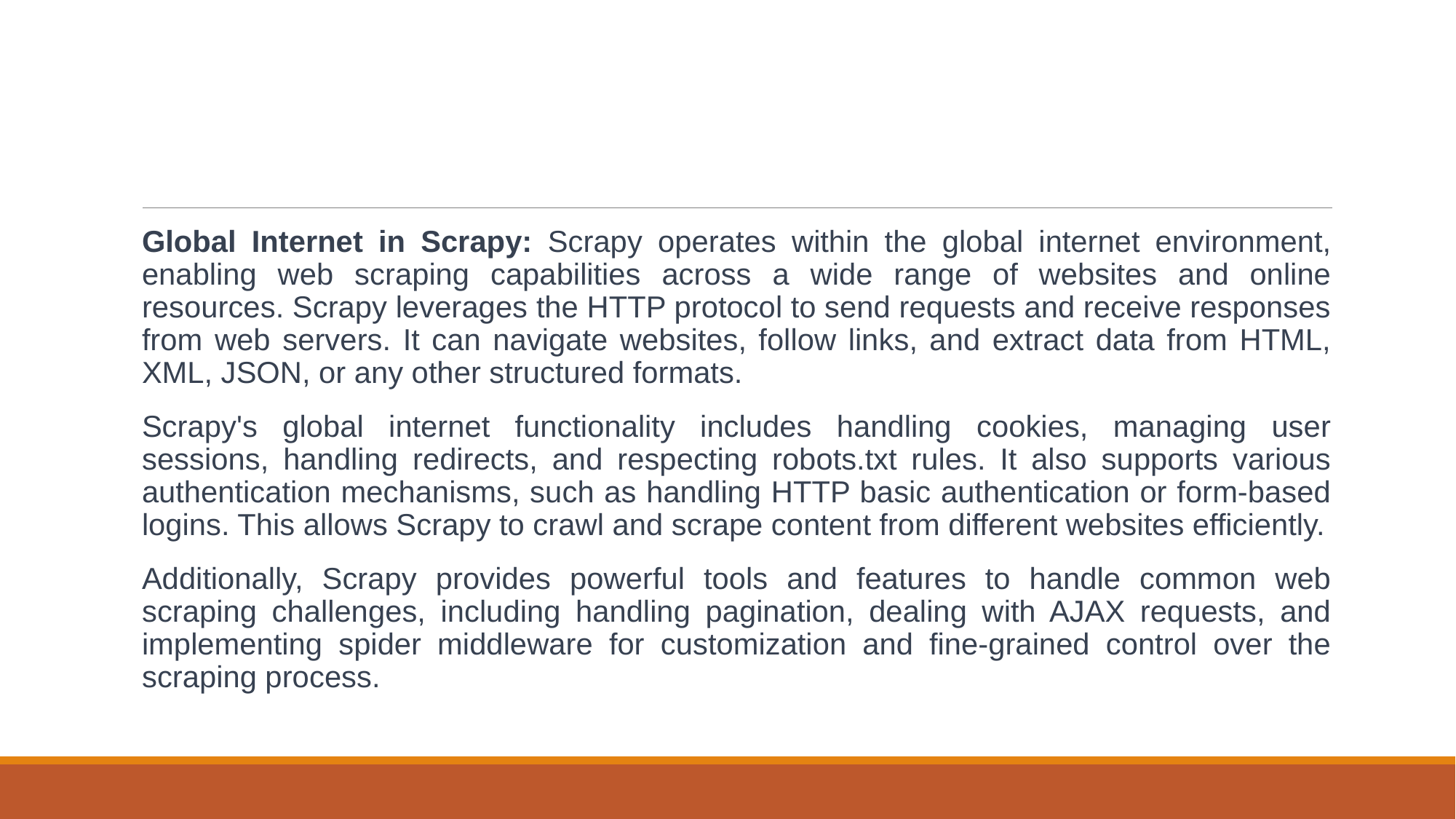

#
Global Internet in Scrapy: Scrapy operates within the global internet environment, enabling web scraping capabilities across a wide range of websites and online resources. Scrapy leverages the HTTP protocol to send requests and receive responses from web servers. It can navigate websites, follow links, and extract data from HTML, XML, JSON, or any other structured formats.
Scrapy's global internet functionality includes handling cookies, managing user sessions, handling redirects, and respecting robots.txt rules. It also supports various authentication mechanisms, such as handling HTTP basic authentication or form-based logins. This allows Scrapy to crawl and scrape content from different websites efficiently.
Additionally, Scrapy provides powerful tools and features to handle common web scraping challenges, including handling pagination, dealing with AJAX requests, and implementing spider middleware for customization and fine-grained control over the scraping process.